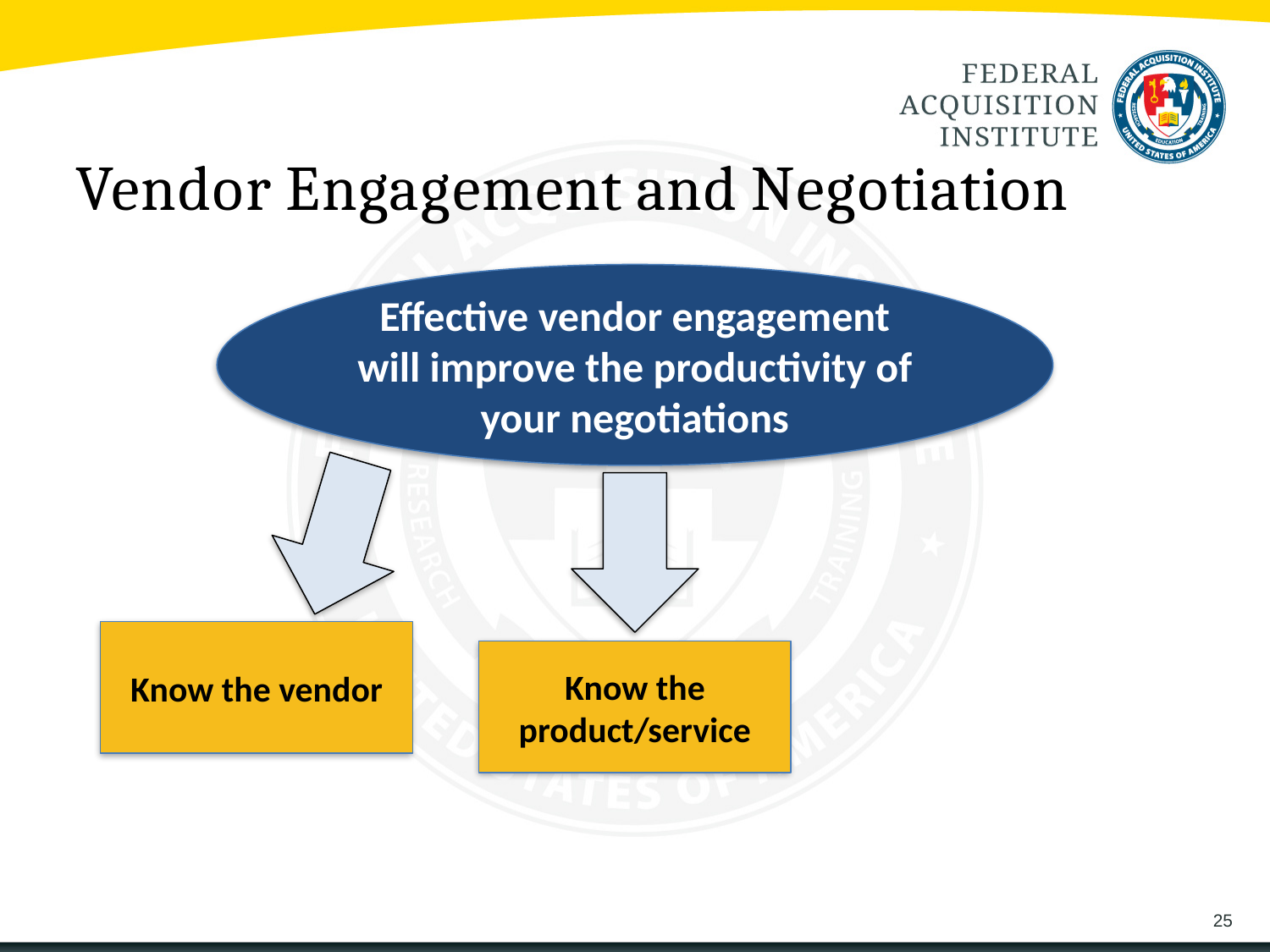

# Vendor Engagement and Negotiation
Effective vendor engagement will improve the productivity of your negotiations

Know the vendor
Know the product/service
25